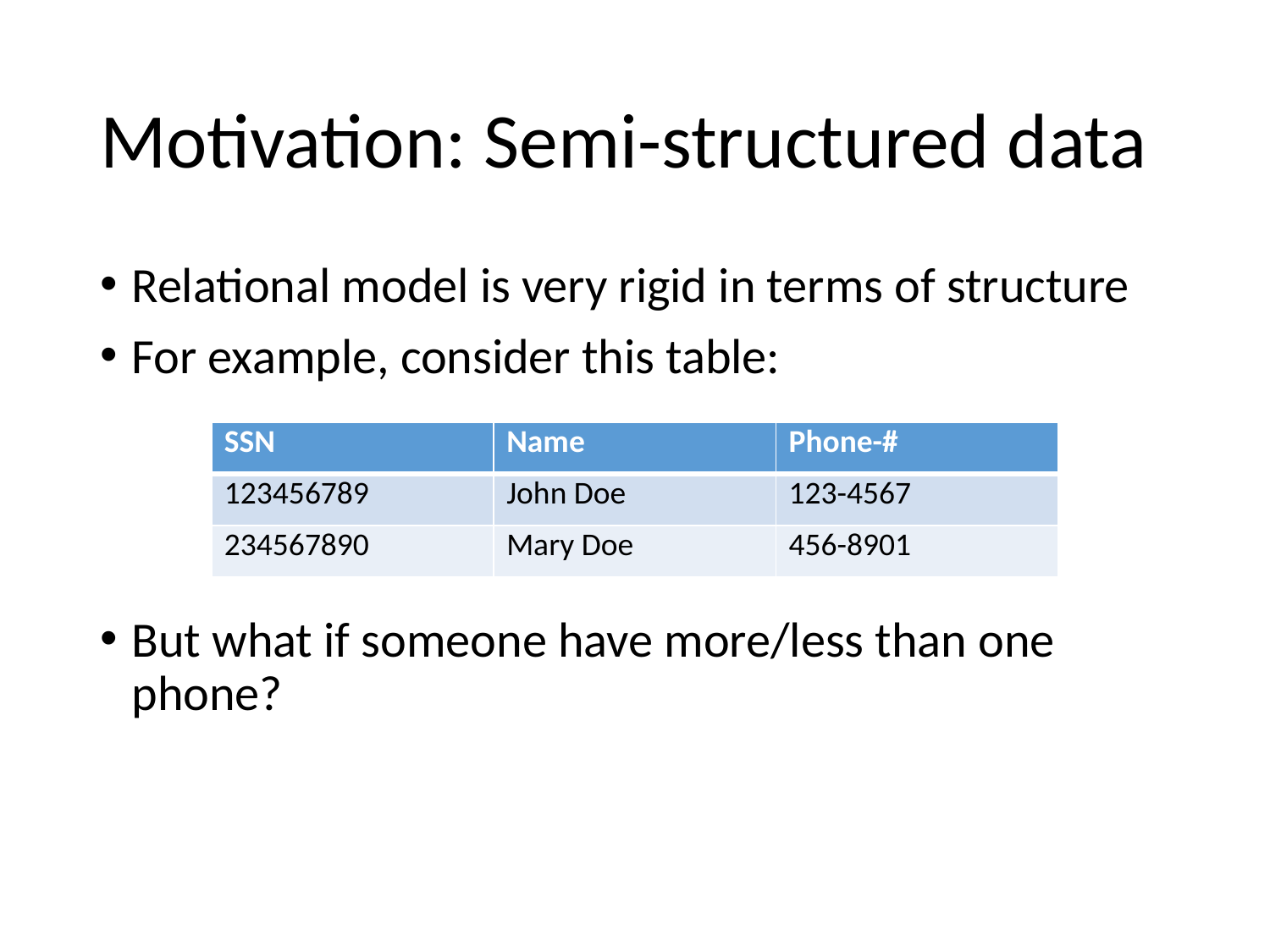

# Motivation: Semi-structured data
Relational model is very rigid in terms of structure
For example, consider this table:

But what if someone have more/less than one phone?

| SSN | Name | Phone-# |
| --- | --- | --- |
| 123456789 | John Doe | 123-4567 |
| 234567890 | Mary Doe | 456-8901 |